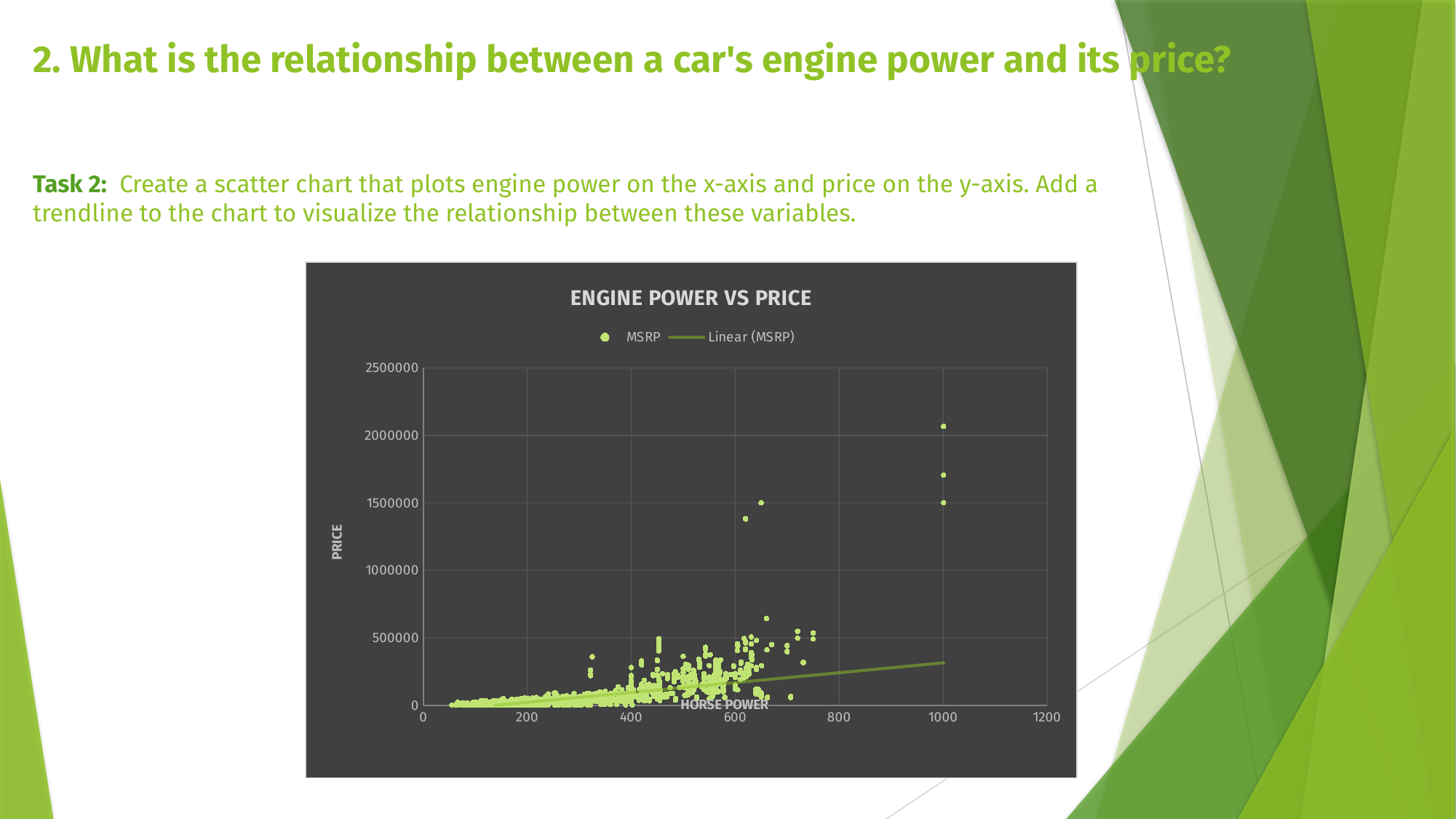

# 2. What is the relationship between a car's engine power and its price?
Task 2:  Create a scatter chart that plots engine power on the x-axis and price on the y-axis. Add a trendline to the chart to visualize the relationship between these variables.

### Chart: ENGINE POWER VS PRICE

| Category | MSRP |
|---|---|